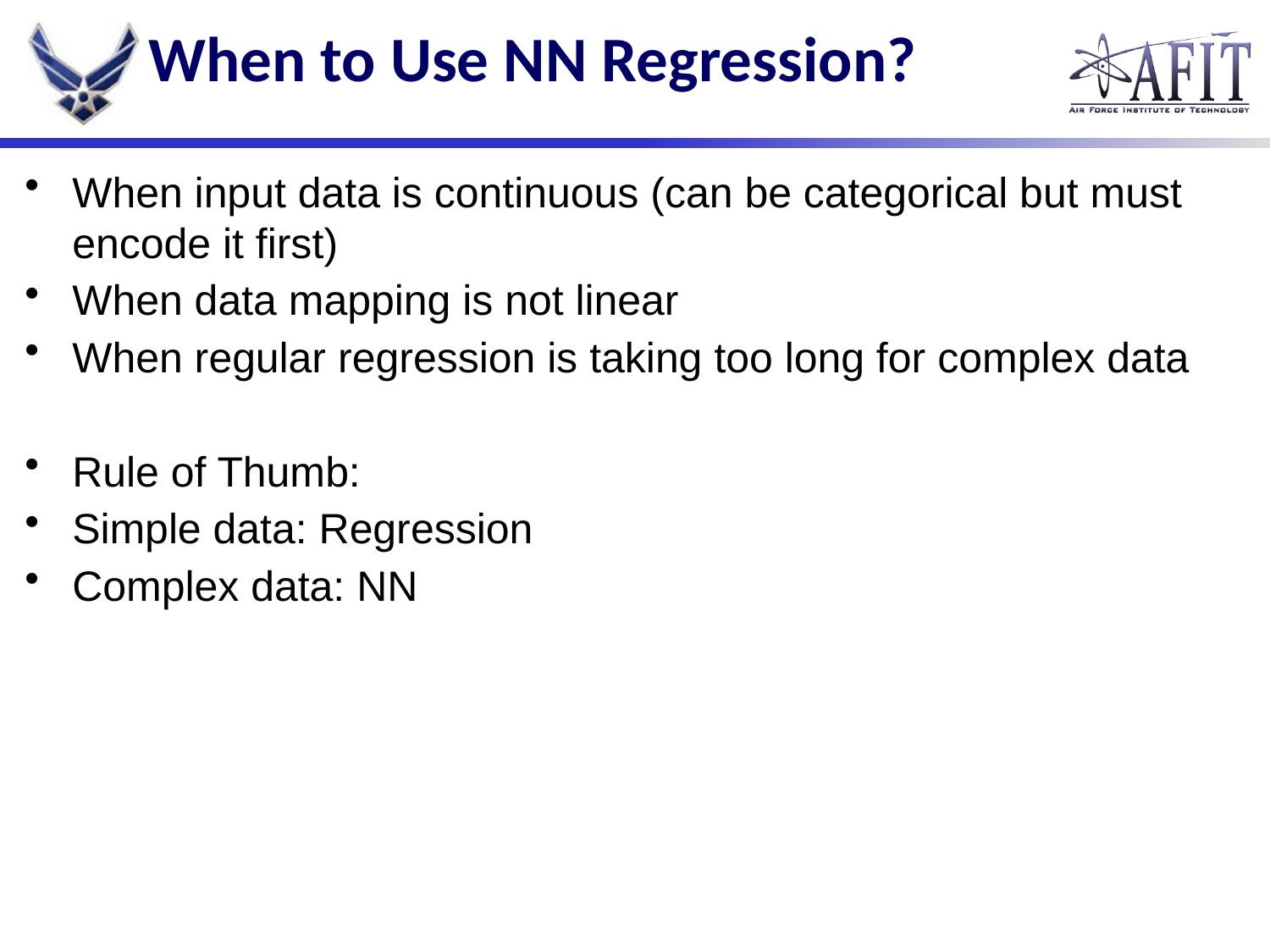

# When to Use NN Regression?
When input data is continuous (can be categorical but must encode it first)
When data mapping is not linear
When regular regression is taking too long for complex data

Rule of Thumb:
Simple data: Regression
Complex data: NN